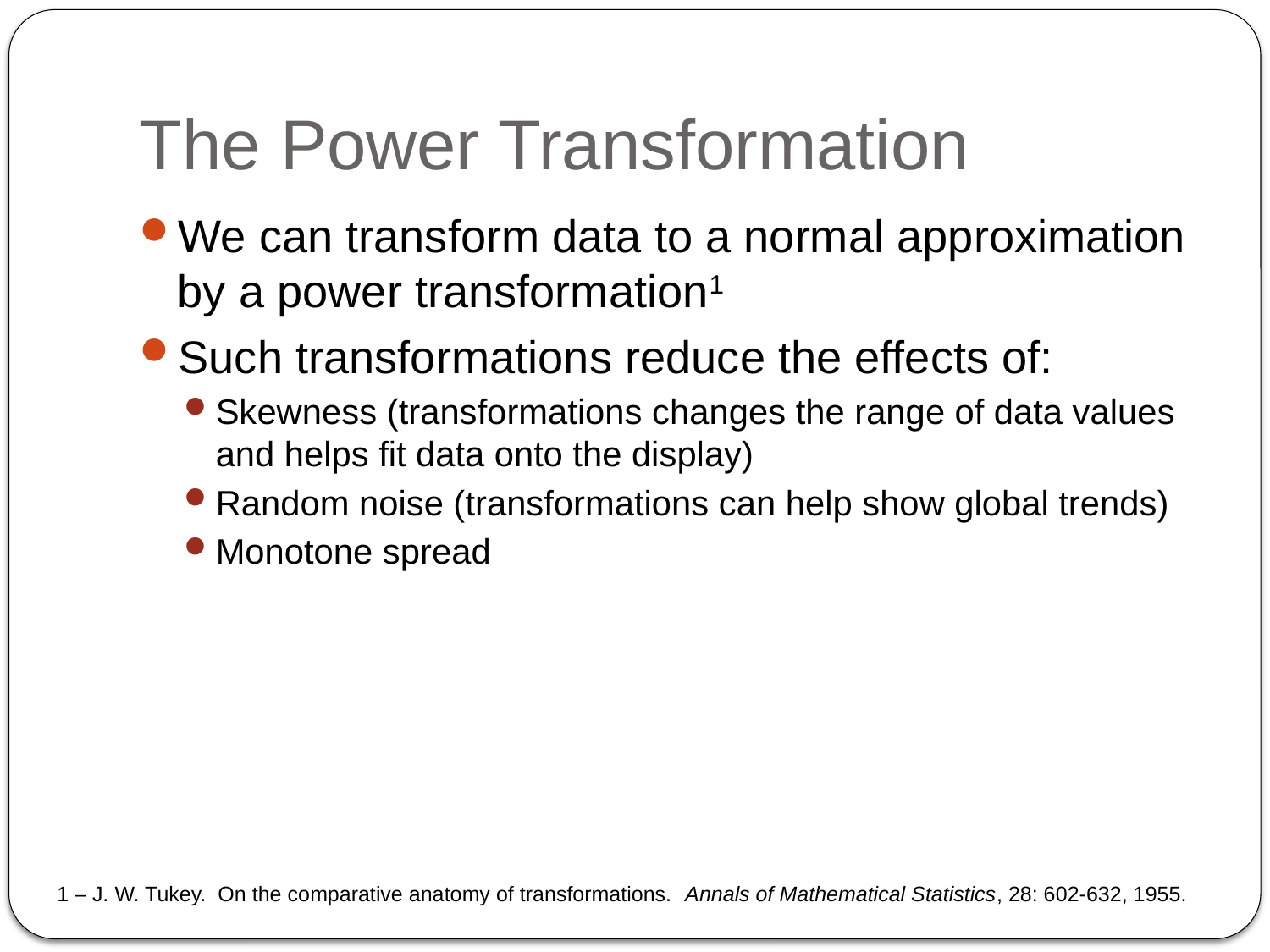

# The Power Transformation
We can transform data to a normal approximation by a power transformation1
Such transformations reduce the effects of:
Skewness (transformations changes the range of data values and helps fit data onto the display)
Random noise (transformations can help show global trends)
Monotone spread

1 – J. W. Tukey.  On the comparative anatomy of transformations.  Annals of Mathematical Statistics, 28: 602-632, 1955.